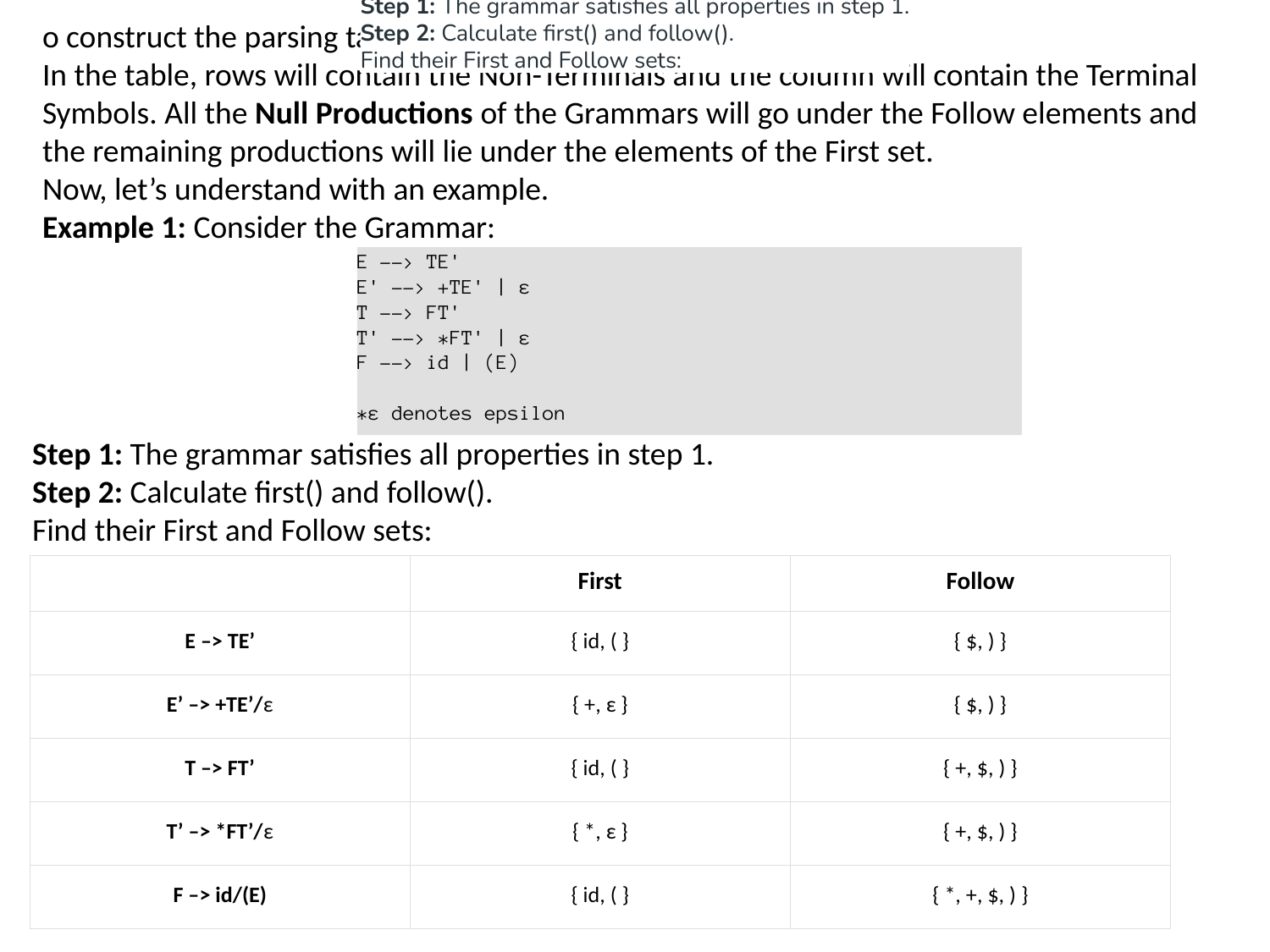

Step 1: The grammar satisfies all properties in step 1.
Step 2: Calculate first() and follow().
Find their First and Follow sets:
o construct the parsing table, we have two functions:
In the table, rows will contain the Non-Terminals and the column will contain the Terminal Symbols. All the Null Productions of the Grammars will go under the Follow elements and the remaining productions will lie under the elements of the First set.
Now, let’s understand with an example.
Example 1: Consider the Grammar:
E --> TE'
E' --> +TE' | ε
T --> FT'
T' --> *FT' | ε
F --> id | (E)
*ε denotes epsilon
Step 1: The grammar satisfies all properties in step 1.
Step 2: Calculate first() and follow().
Find their First and Follow sets:
|  | First | Follow |
| --- | --- | --- |
| E –> TE’ | { id, ( } | { $, ) } |
| E’ –> +TE’/ε | { +, ε } | { $, ) } |
| T –> FT’ | { id, ( } | { +, $, ) } |
| T’ –> \*FT’/ε | { \*, ε } | { +, $, ) } |
| F –> id/(E) | { id, ( } | { \*, +, $, ) } |